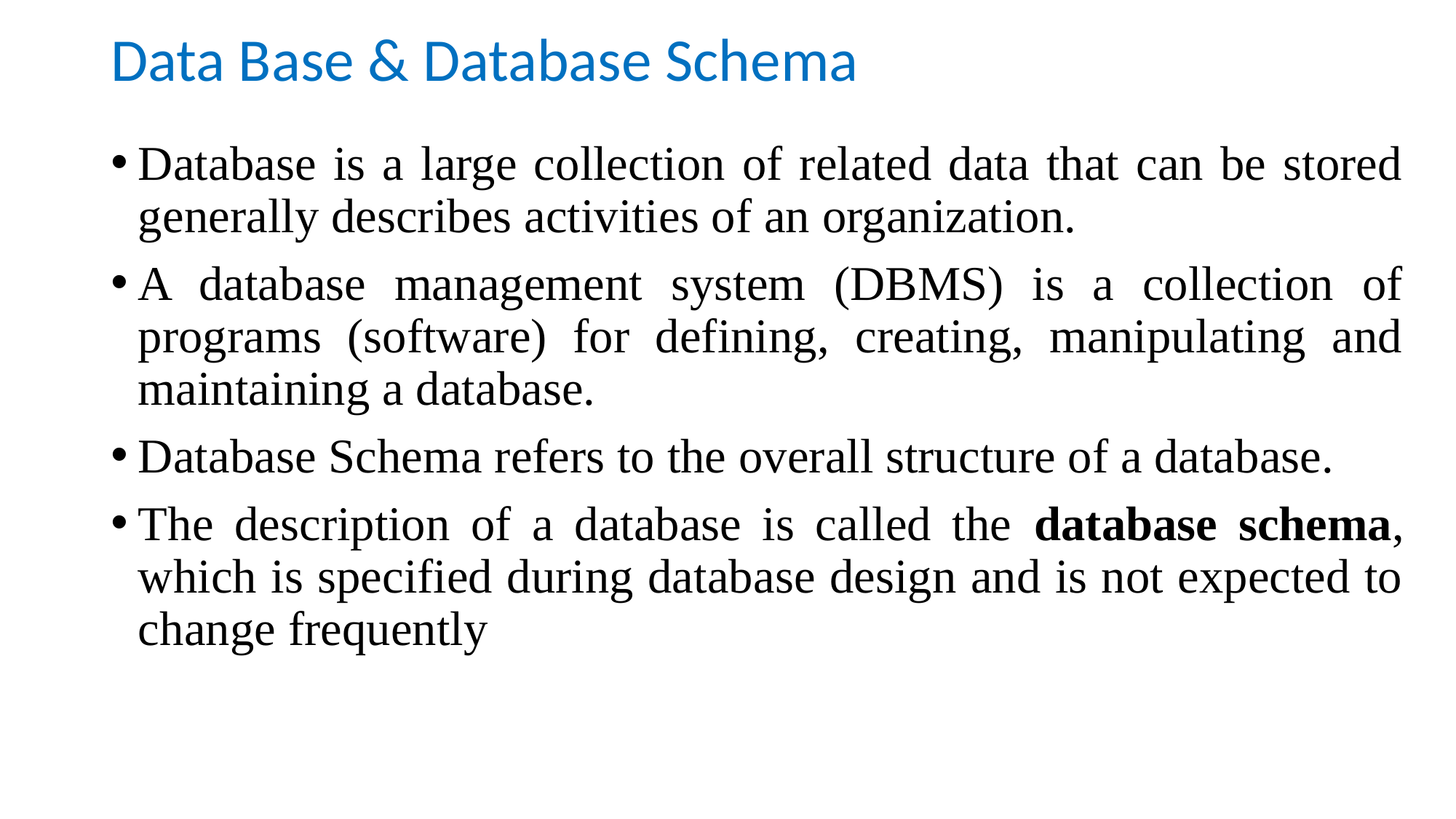

# Data Base & Database Schema

Database is a large collection of related data that can be stored generally describes activities of an organization.
A database management system (DBMS) is a collection of programs (software) for defining, creating, manipulating and maintaining a database.
Database Schema refers to the overall structure of a database.
The description of a database is called the database schema, which is specified during database design and is not expected to change frequently